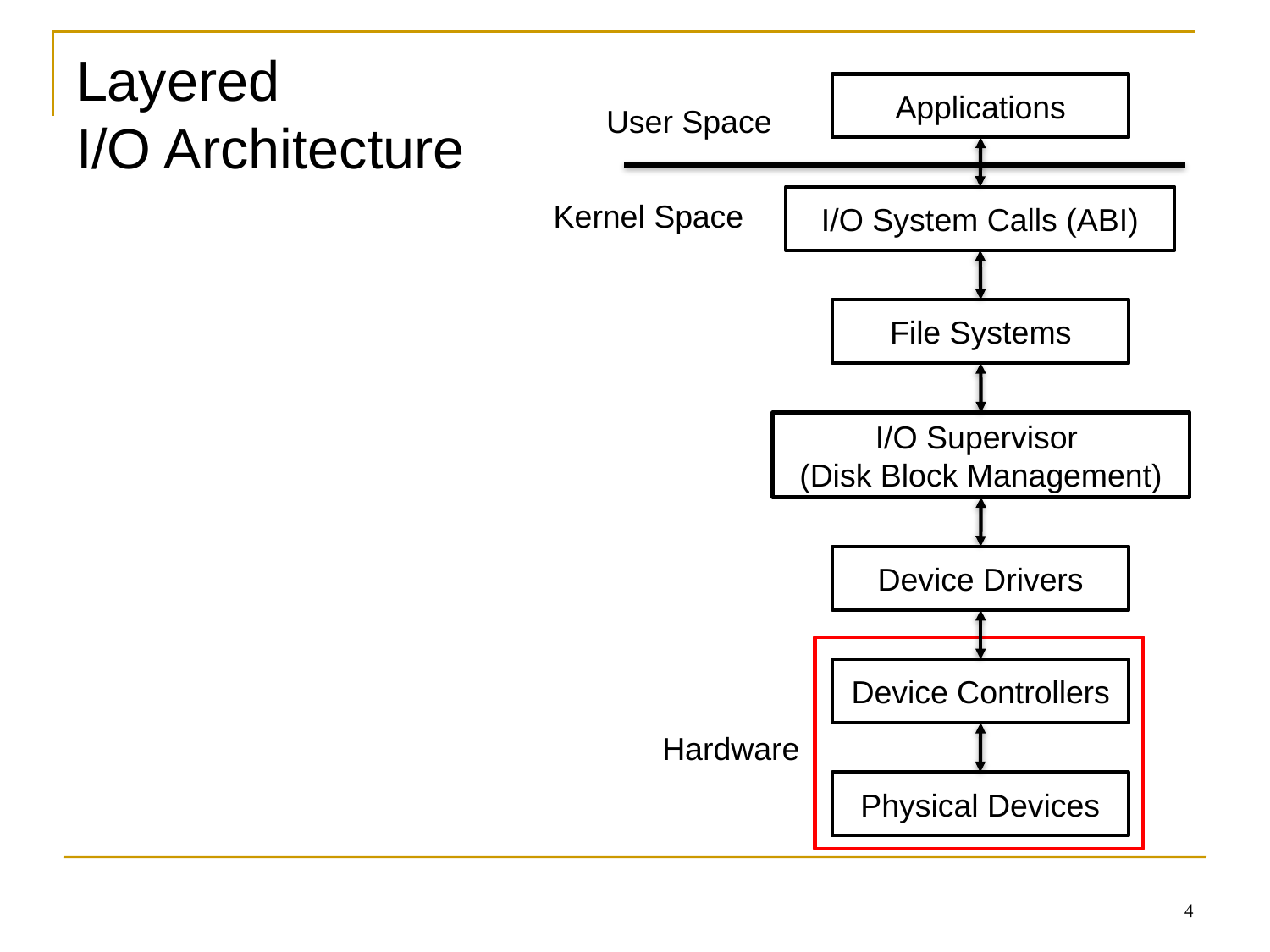

# Layered I/O Architecture
Applications
User Space
I/O System Calls (ABI)
Kernel Space
File Systems
I/O Supervisor
(Disk Block Management)
Device Drivers

Device Controllers
Hardware
Physical Devices
4